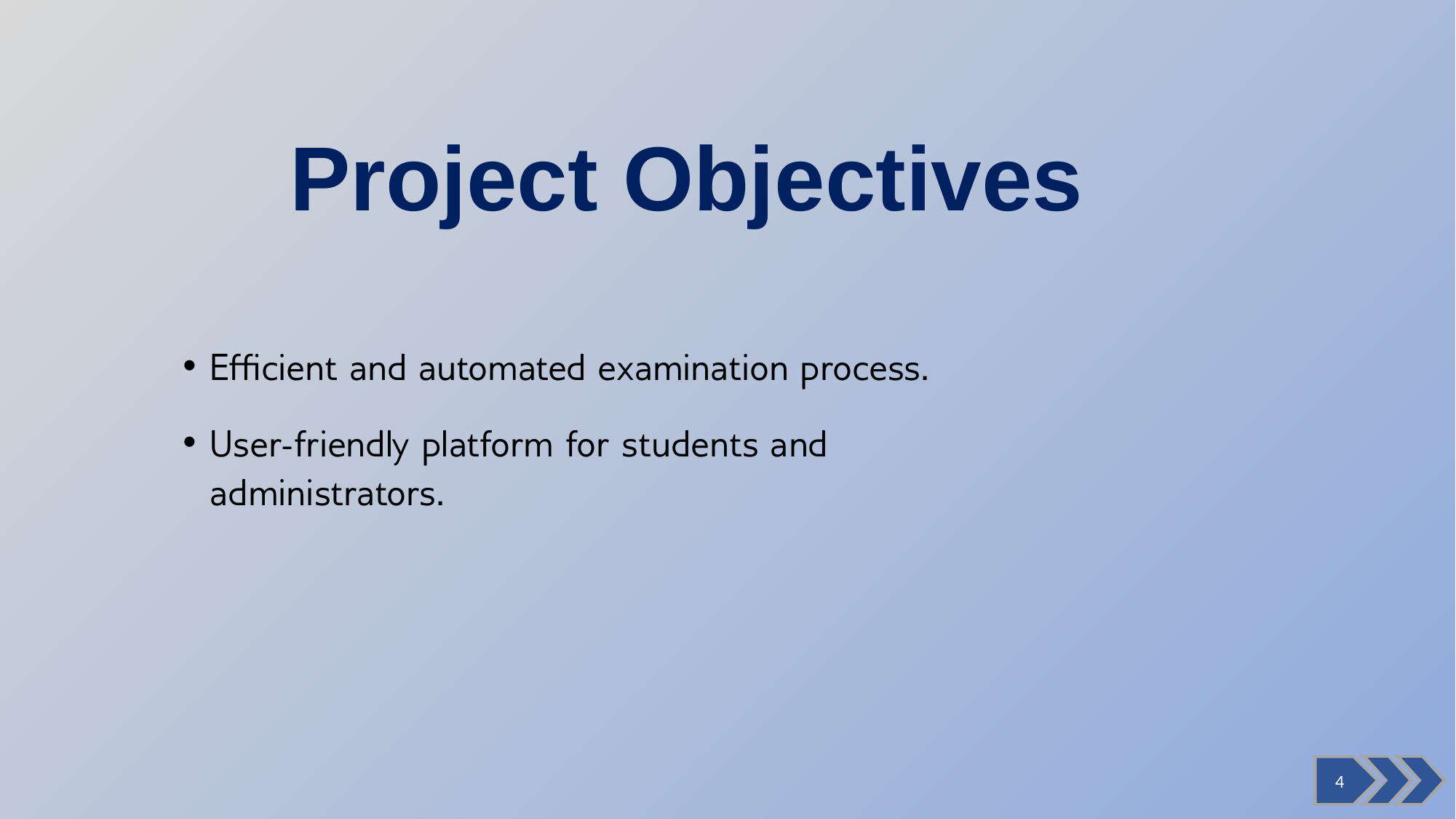

Project Objectives
Efficient and automated examination process.
User-friendly platform for students and administrators.

4